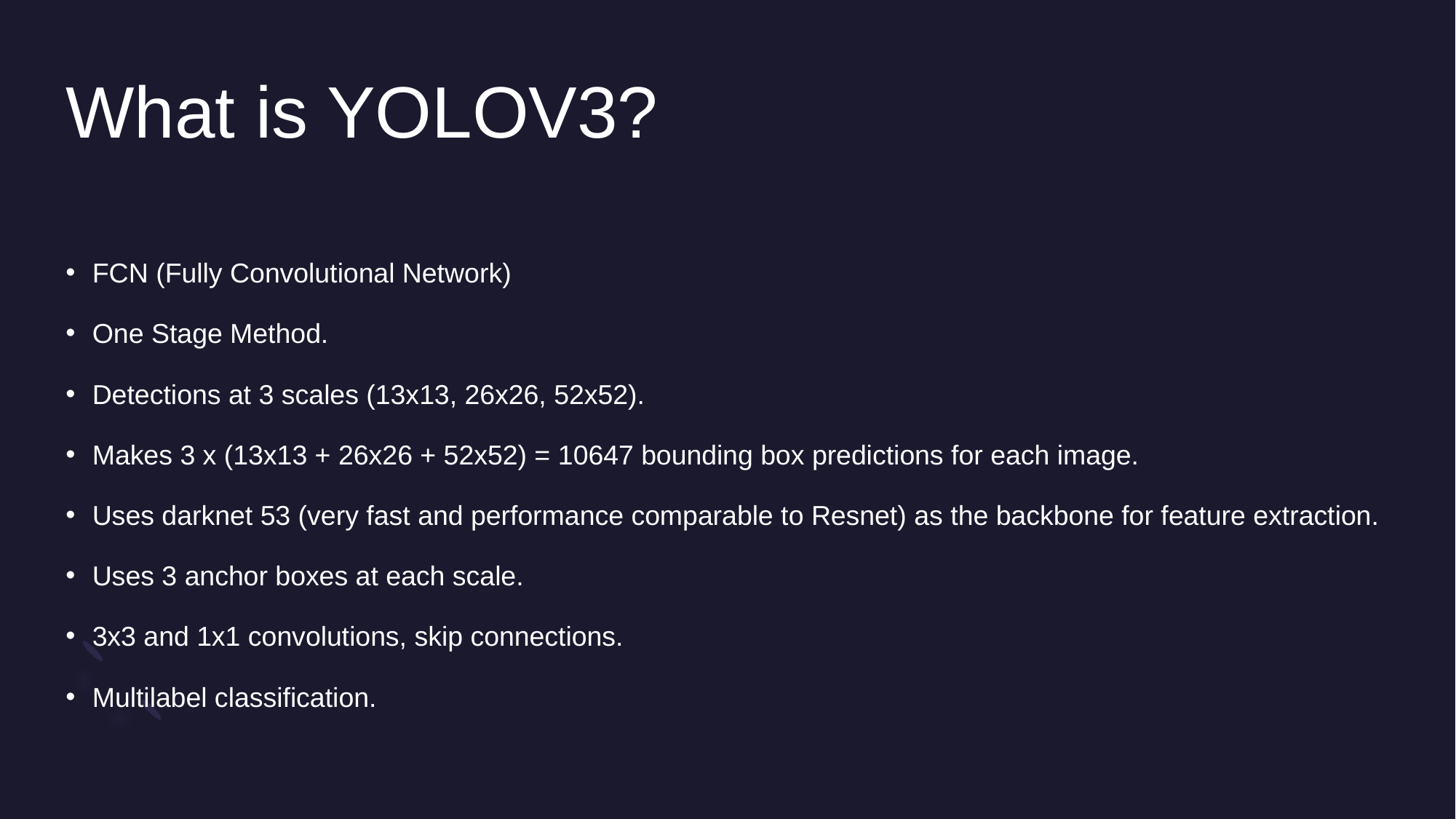

# What is YOLOV3?
FCN (Fully Convolutional Network)
One Stage Method.
Detections at 3 scales (13x13, 26x26, 52x52).
Makes 3 x (13x13 + 26x26 + 52x52) = 10647 bounding box predictions for each image.
Uses darknet 53 (very fast and performance comparable to Resnet) as the backbone for feature extraction.
Uses 3 anchor boxes at each scale.
3x3 and 1x1 convolutions, skip connections.
Multilabel classification.